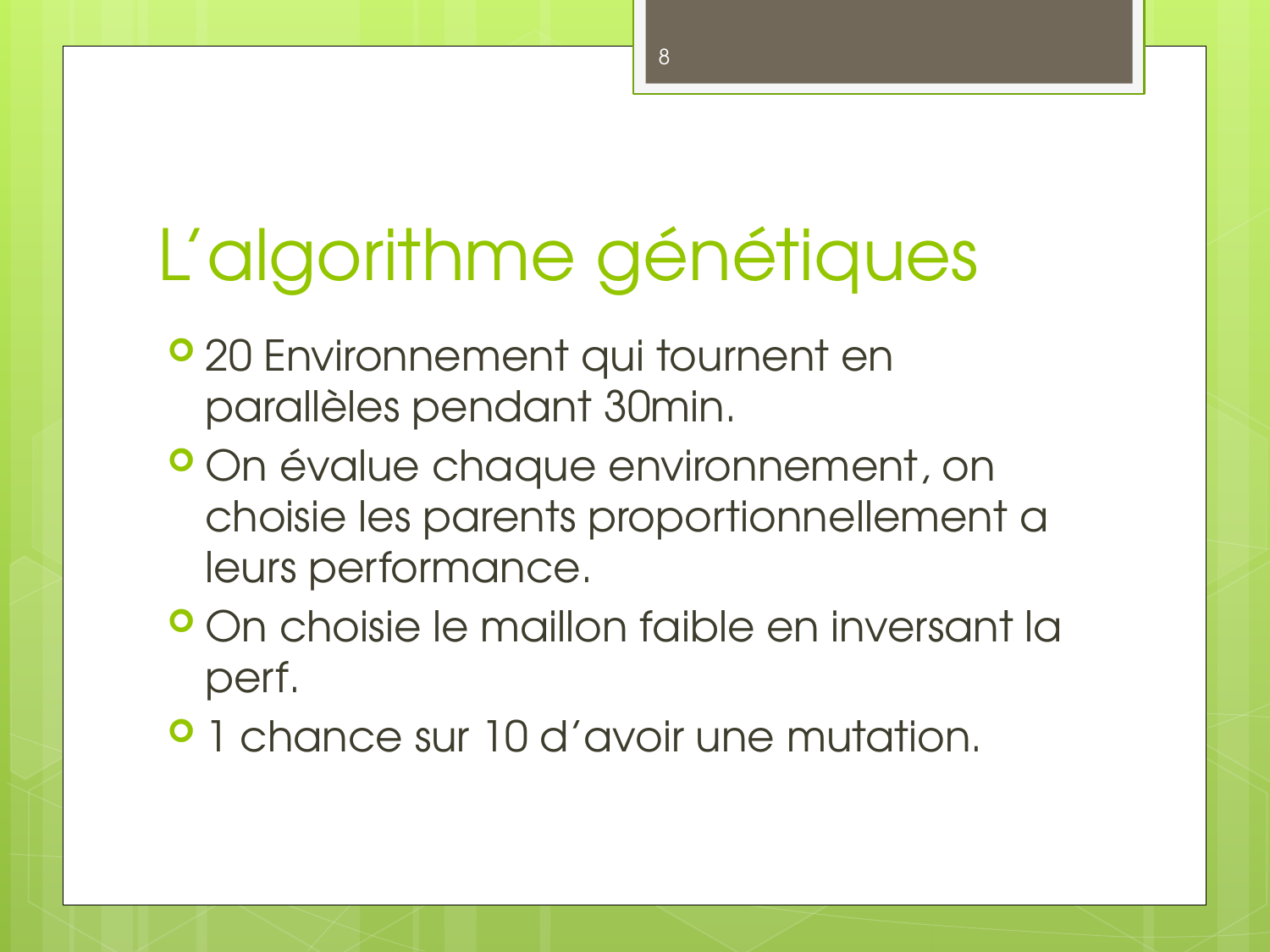

8
# L’algorithme génétiques
20 Environnement qui tournent en parallèles pendant 30min.
On évalue chaque environnement, on choisie les parents proportionnellement a leurs performance.
On choisie le maillon faible en inversant la perf.
1 chance sur 10 d’avoir une mutation.